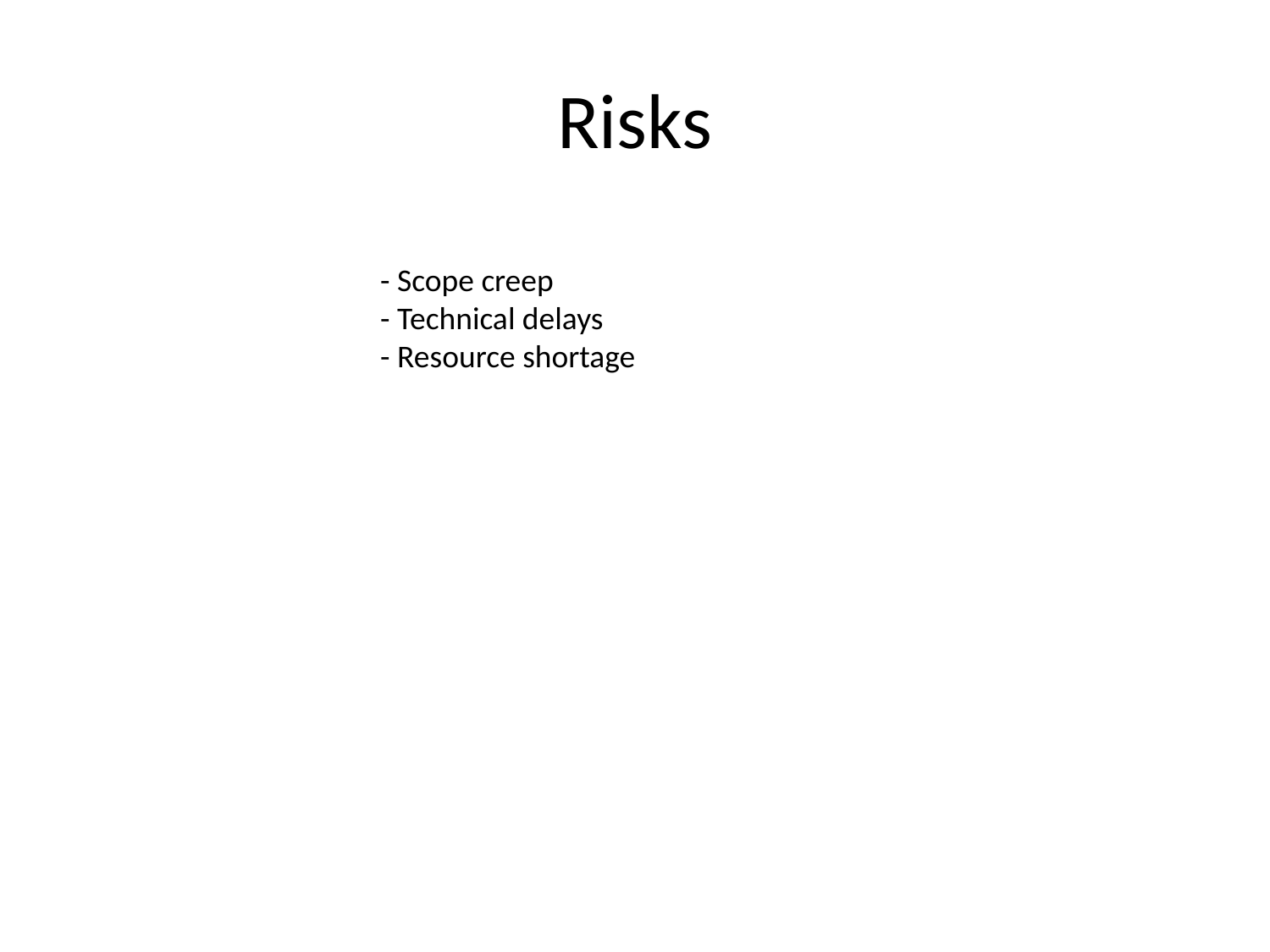

# Risks
- Scope creep
- Technical delays
- Resource shortage